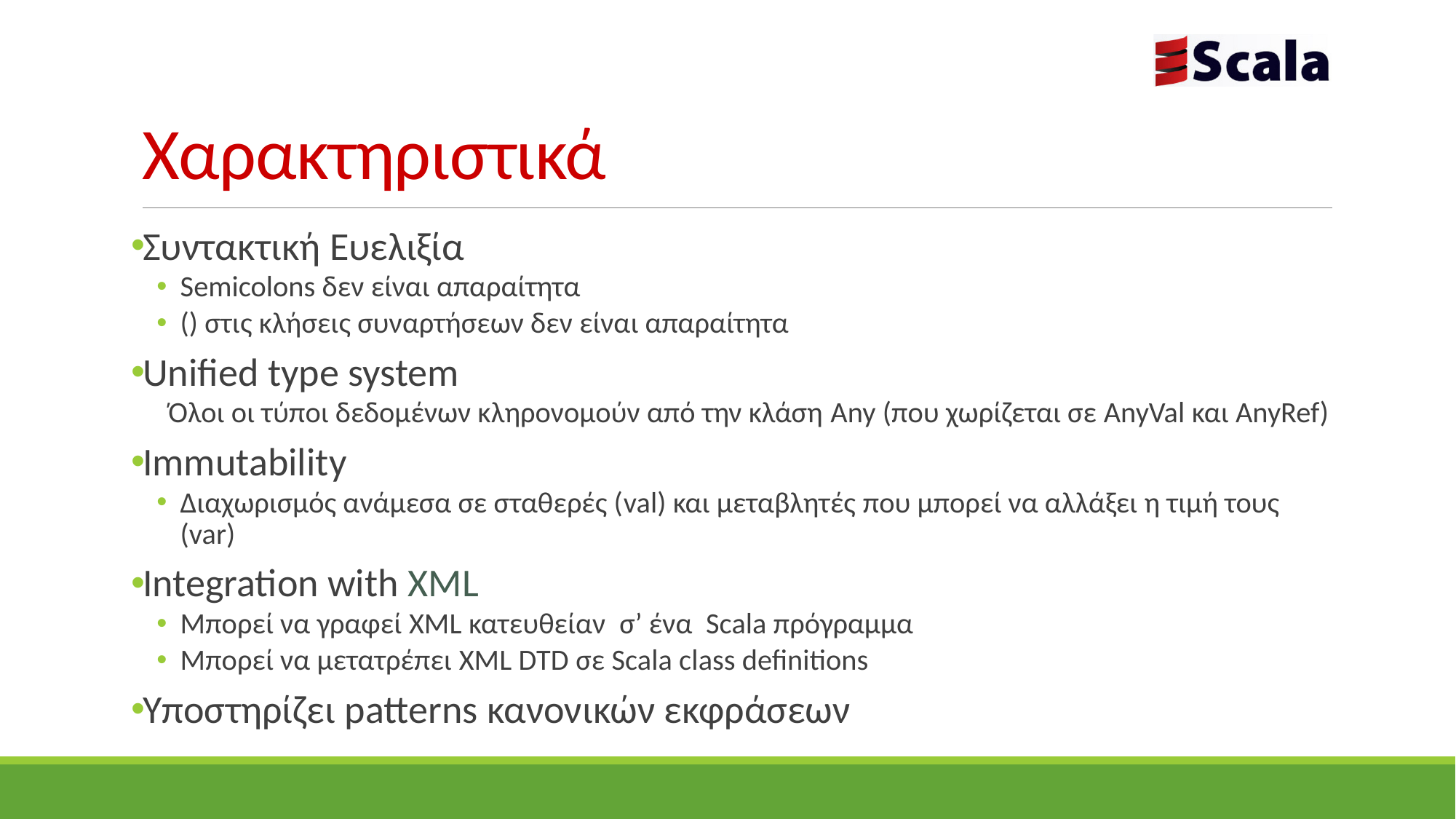

# Χαρακτηριστικά
Συντακτική Ευελιξία
Semicolons δεν είναι απαραίτητα
() στις κλήσεις συναρτήσεων δεν είναι απαραίτητα
Unified type system
Όλοι οι τύποι δεδομένων κληρονομούν από την κλάση Any (που χωρίζεται σε AnyVal και AnyRef)
Immutability
Διαχωρισμός ανάμεσα σε σταθερές (val) και μεταβλητές που μπορεί να αλλάξει η τιμή τους (var)
Integration with XML
Μπορεί να γραφεί XML κατευθείαν  σ’ ένα  Scala πρόγραμμα
Μπορεί να μετατρέπει XML DTD σε Scala class definitions
Υποστηρίζει patterns κανονικών εκφράσεων